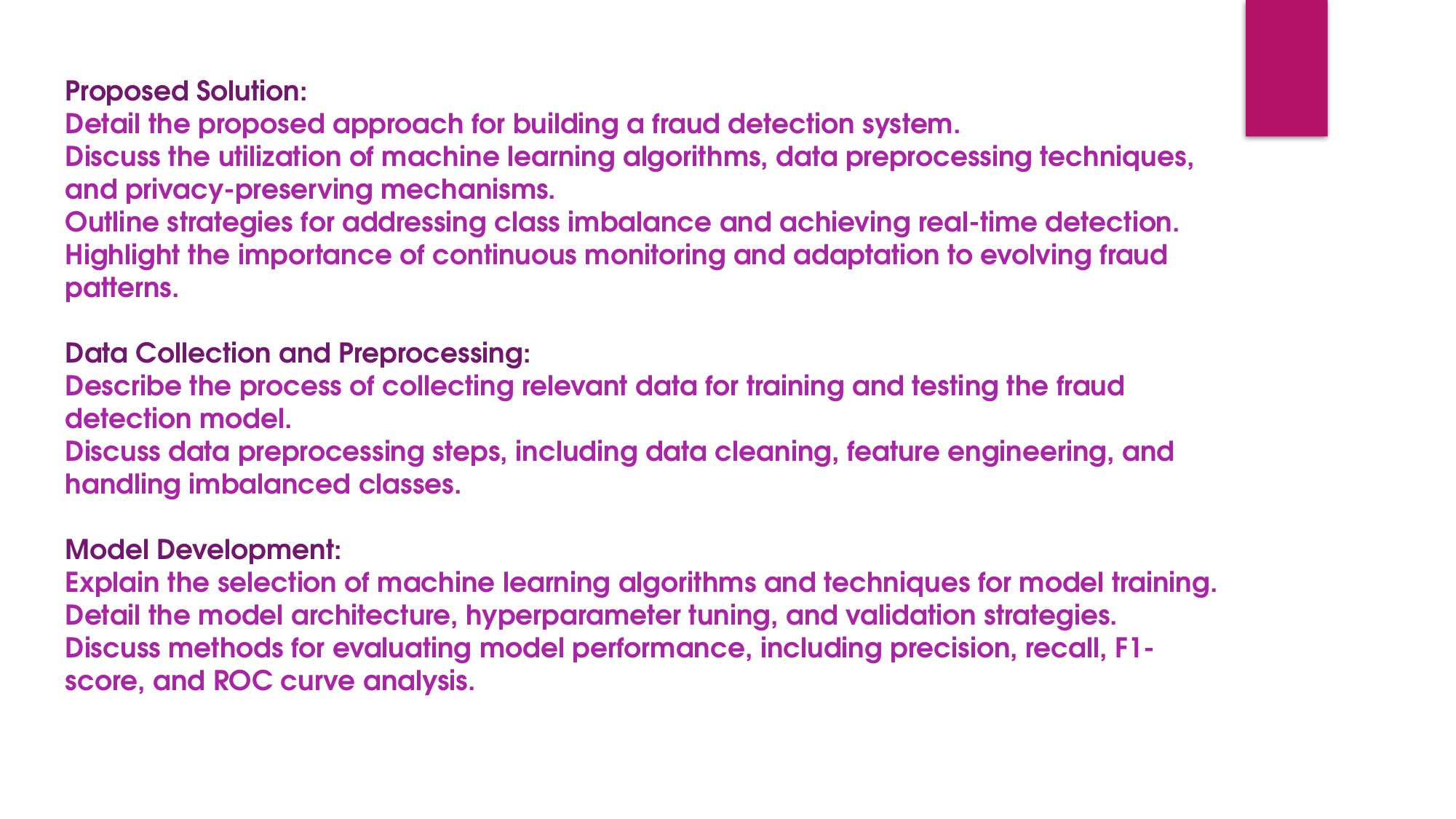

Proposed Solution:
Detail the proposed approach for building a fraud detection system.
Discuss the utilization of machine learning algorithms, data preprocessing techniques, and privacy-preserving mechanisms.
Outline strategies for addressing class imbalance and achieving real-time detection.
Highlight the importance of continuous monitoring and adaptation to evolving fraud patterns.

Data Collection and Preprocessing:
Describe the process of collecting relevant data for training and testing the fraud detection model.
Discuss data preprocessing steps, including data cleaning, feature engineering, and handling imbalanced classes.

Model Development:
Explain the selection of machine learning algorithms and techniques for model training.
Detail the model architecture, hyperparameter tuning, and validation strategies.
Discuss methods for evaluating model performance, including precision, recall, F1-score, and ROC curve analysis.